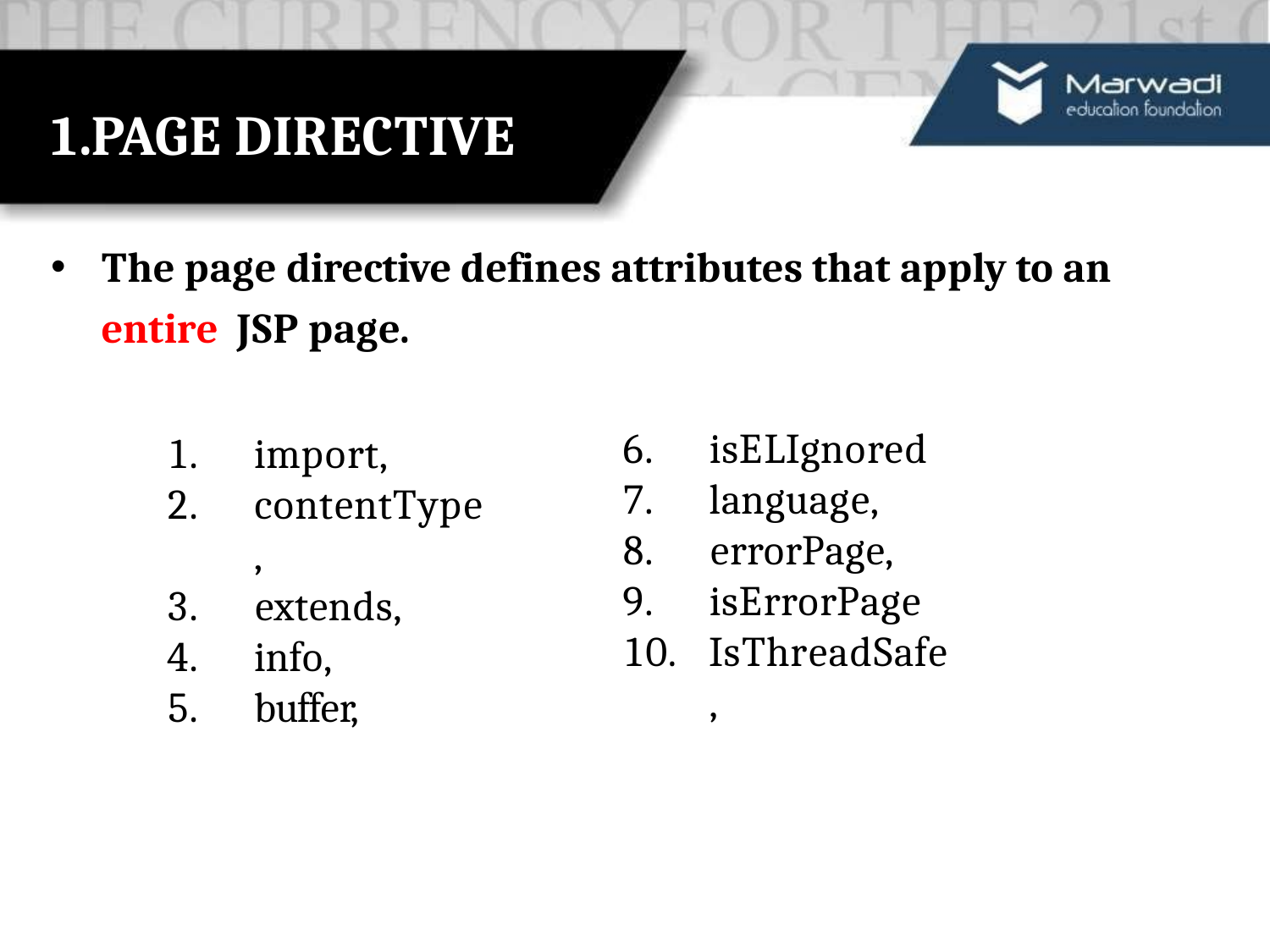

# 1.PAGE DIRECTIVE
The page directive defines attributes that apply to an entire  JSP page.
isELIgnored
language,
errorPage,
isErrorPage
IsThreadSafe,
import,
contentType,
extends,
info,
buffer,